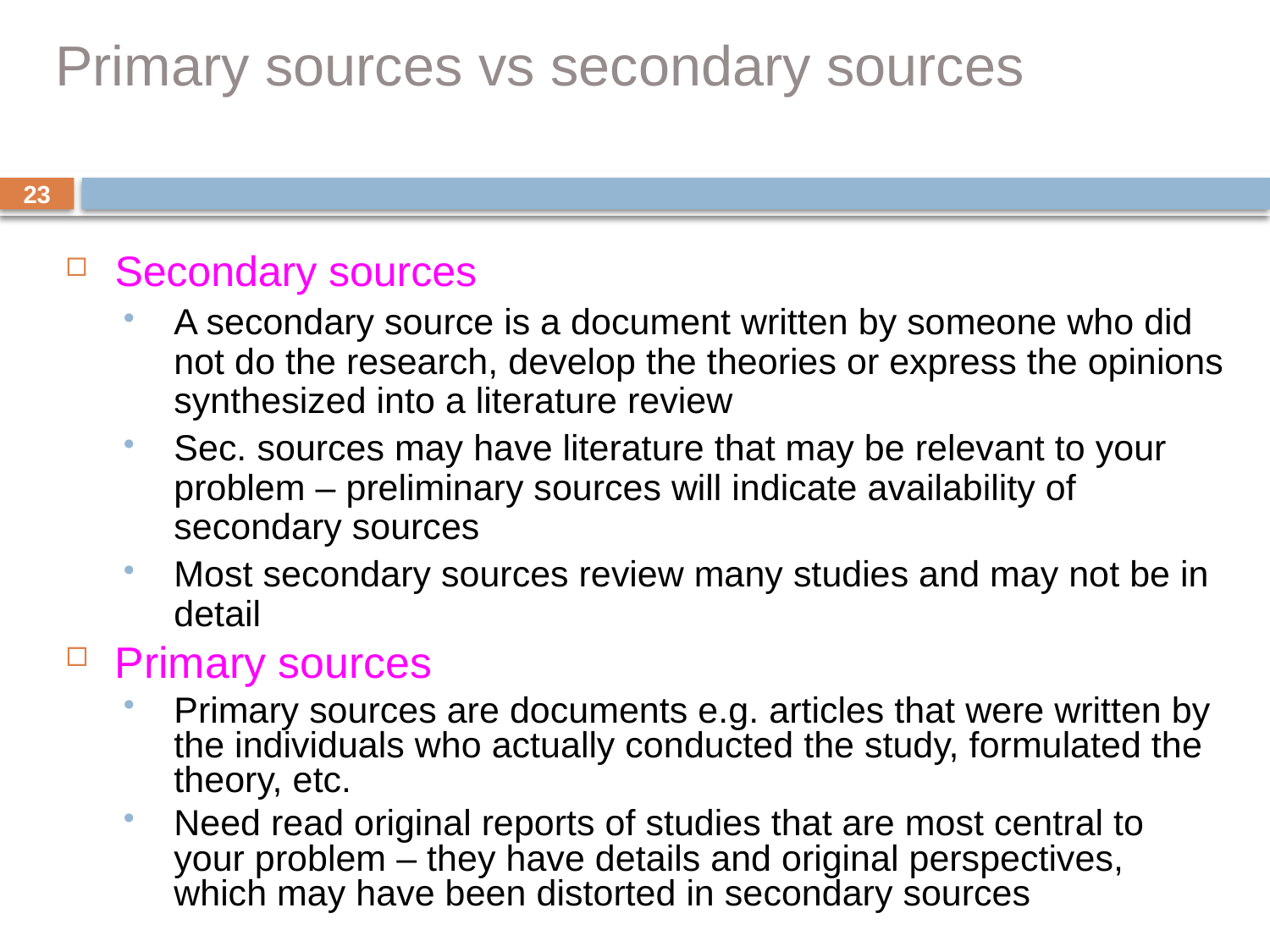

# Primary sources vs secondary sources
23
Secondary sources
A secondary source is a document written by someone who did not do the research, develop the theories or express the opinions synthesized into a literature review
Sec. sources may have literature that may be relevant to your problem – preliminary sources will indicate availability of secondary sources
Most secondary sources review many studies and may not be in detail
Primary sources
Primary sources are documents e.g. articles that were written by the individuals who actually conducted the study, formulated the theory, etc.
Need read original reports of studies that are most central to your problem – they have details and original perspectives, which may have been distorted in secondary sources